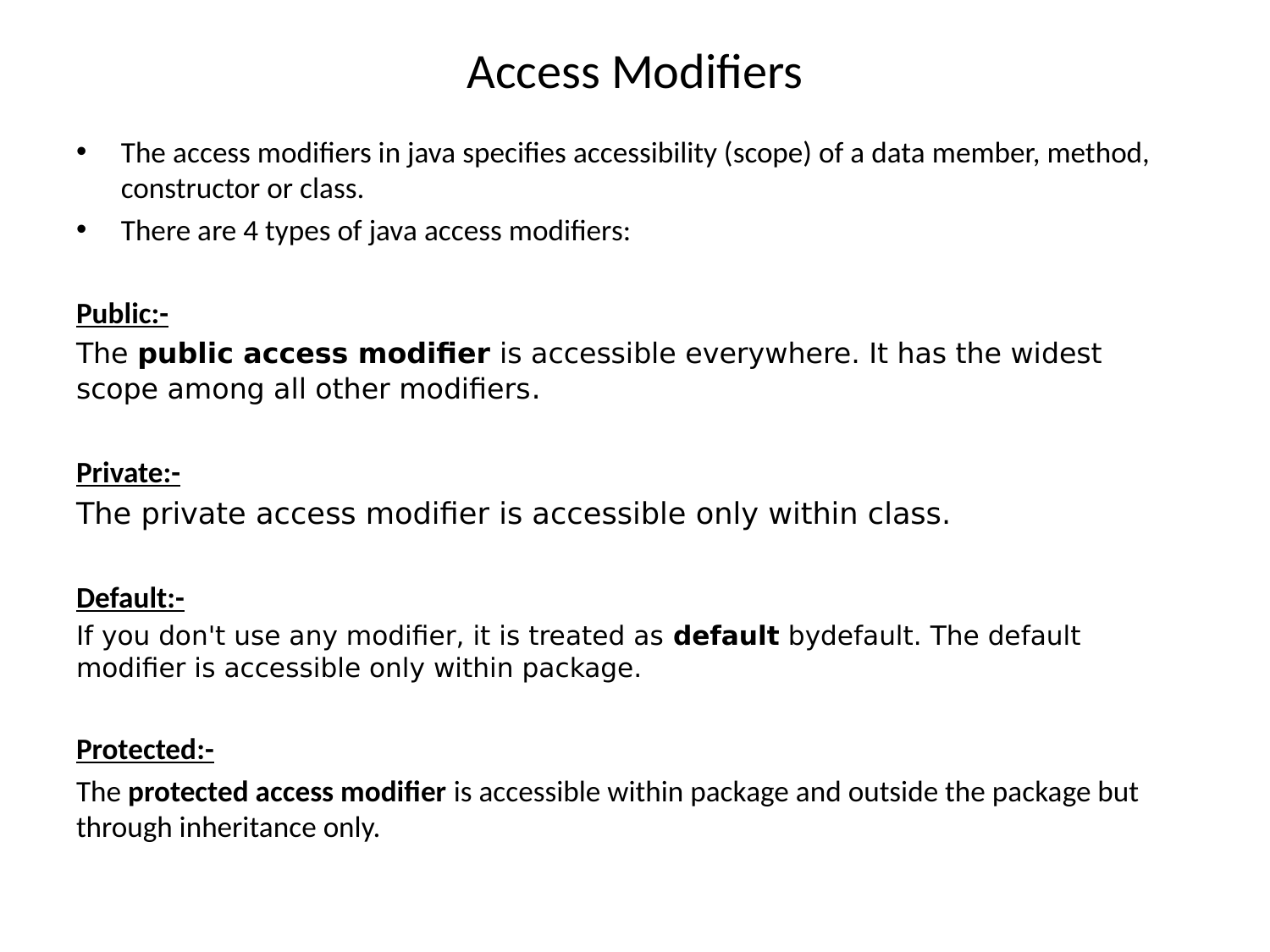

# Access Modifiers
The access modifiers in java specifies accessibility (scope) of a data member, method, constructor or class.
There are 4 types of java access modifiers:

Public:-
The public access modifier is accessible everywhere. It has the widest scope among all other modifiers.

Private:-
The private access modifier is accessible only within class.

Default:-
If you don't use any modifier, it is treated as default bydefault. The default modifier is accessible only within package.

Protected:-
The protected access modifier is accessible within package and outside the package but through inheritance only.